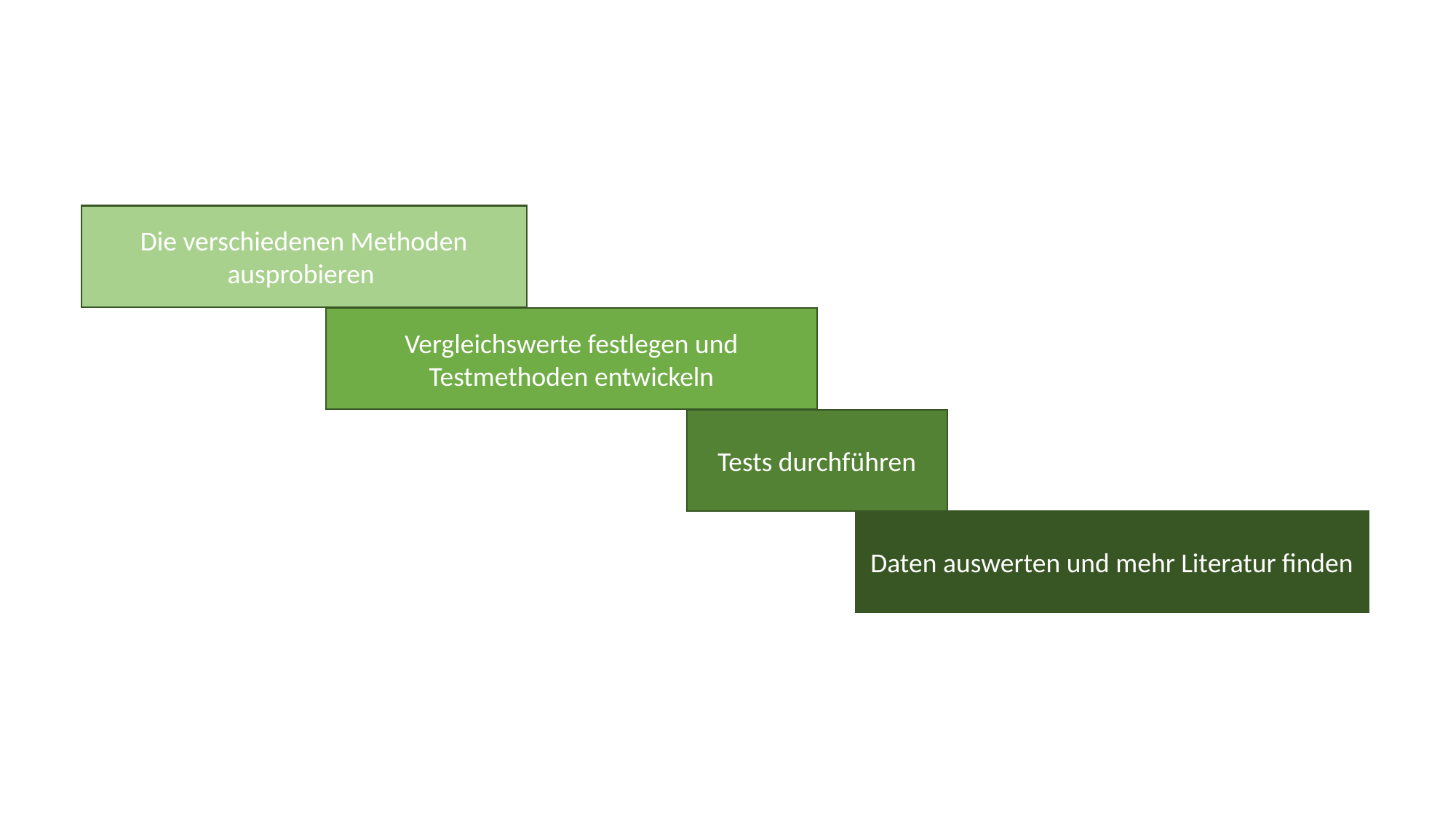

Die verschiedenen Methoden ausprobieren
Vergleichswerte festlegen und Testmethoden entwickeln
Tests durchführen
Daten auswerten und mehr Literatur finden